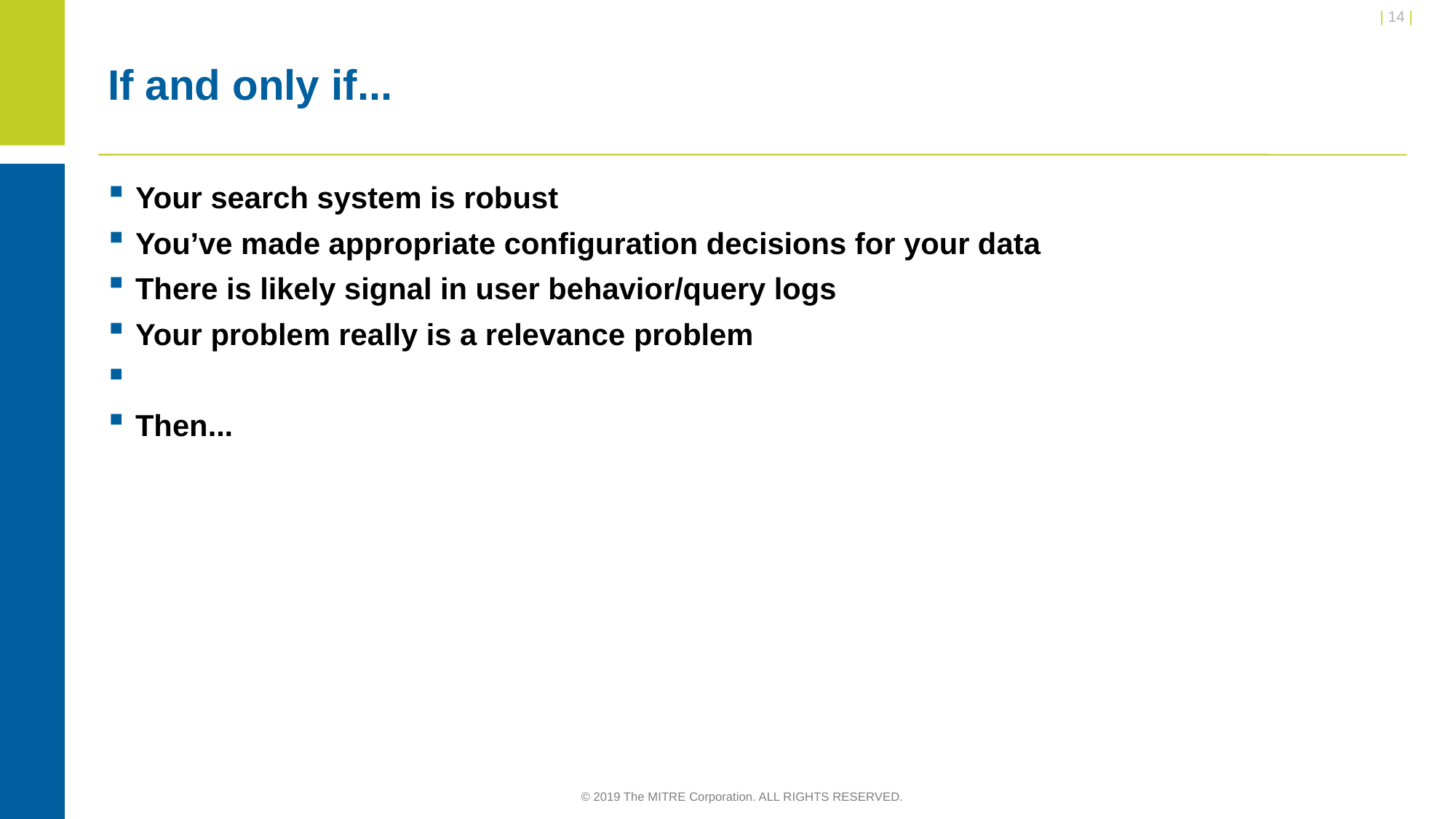

| 14 |
If and only if...
Your search system is robust
You’ve made appropriate configuration decisions for your data
There is likely signal in user behavior/query logs
Your problem really is a relevance problem

Then...